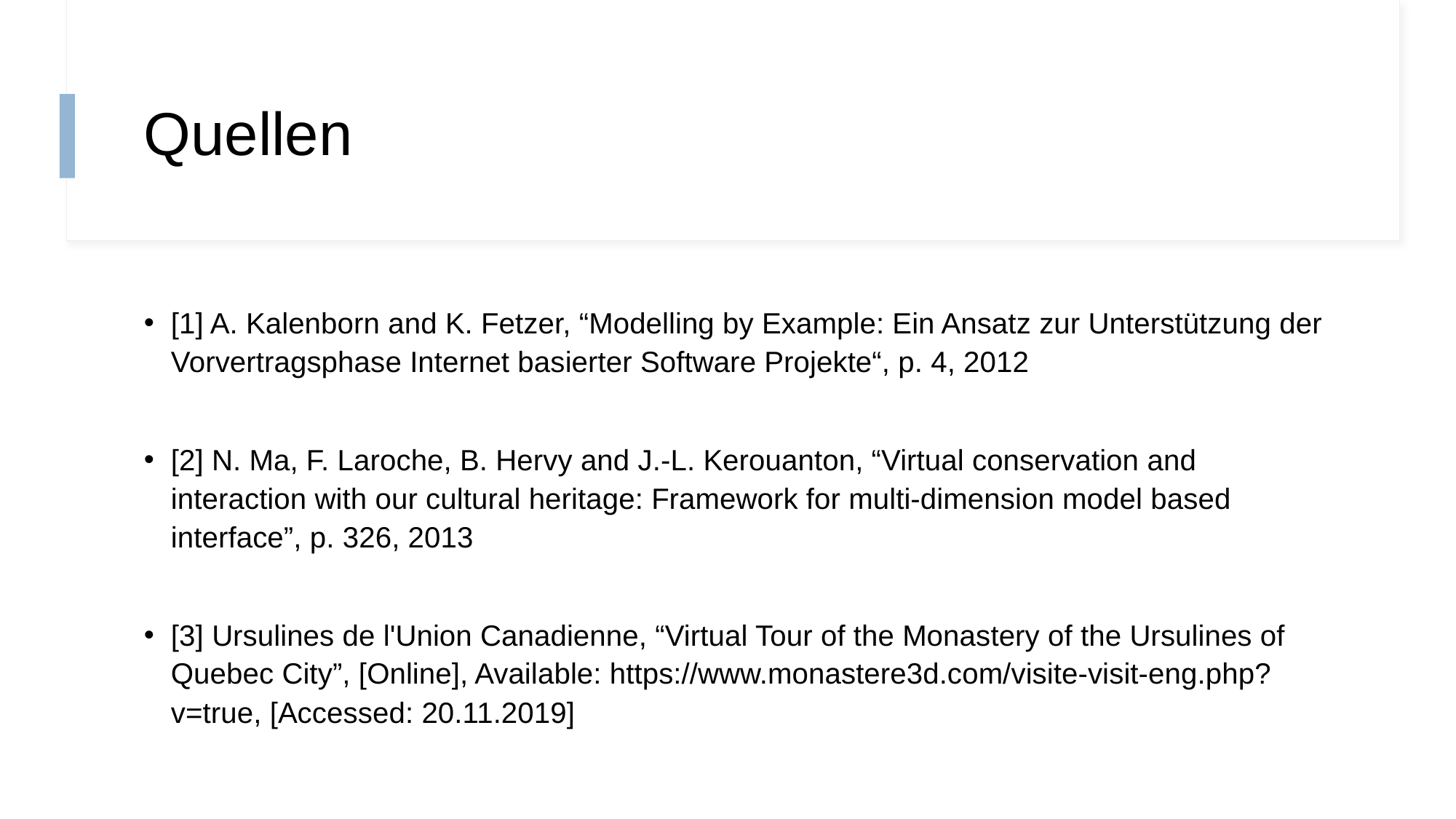

# Quellen
[1] A. Kalenborn and K. Fetzer, “Modelling by Example: Ein Ansatz zur Unterstützung der Vorvertragsphase Internet basierter Software Projekte“, p. 4, 2012

[2] N. Ma, F. Laroche, B. Hervy and J.-L. Kerouanton, “Virtual conservation and interaction with our cultural heritage: Framework for multi-dimension model based interface”, p. 326, 2013

[3] Ursulines de l'Union Canadienne, “Virtual Tour of the Monastery of the Ursulines of Quebec City”, [Online], Available: https://www.monastere3d.com/visite-visit-eng.php?v=true, [Accessed: 20.11.2019]